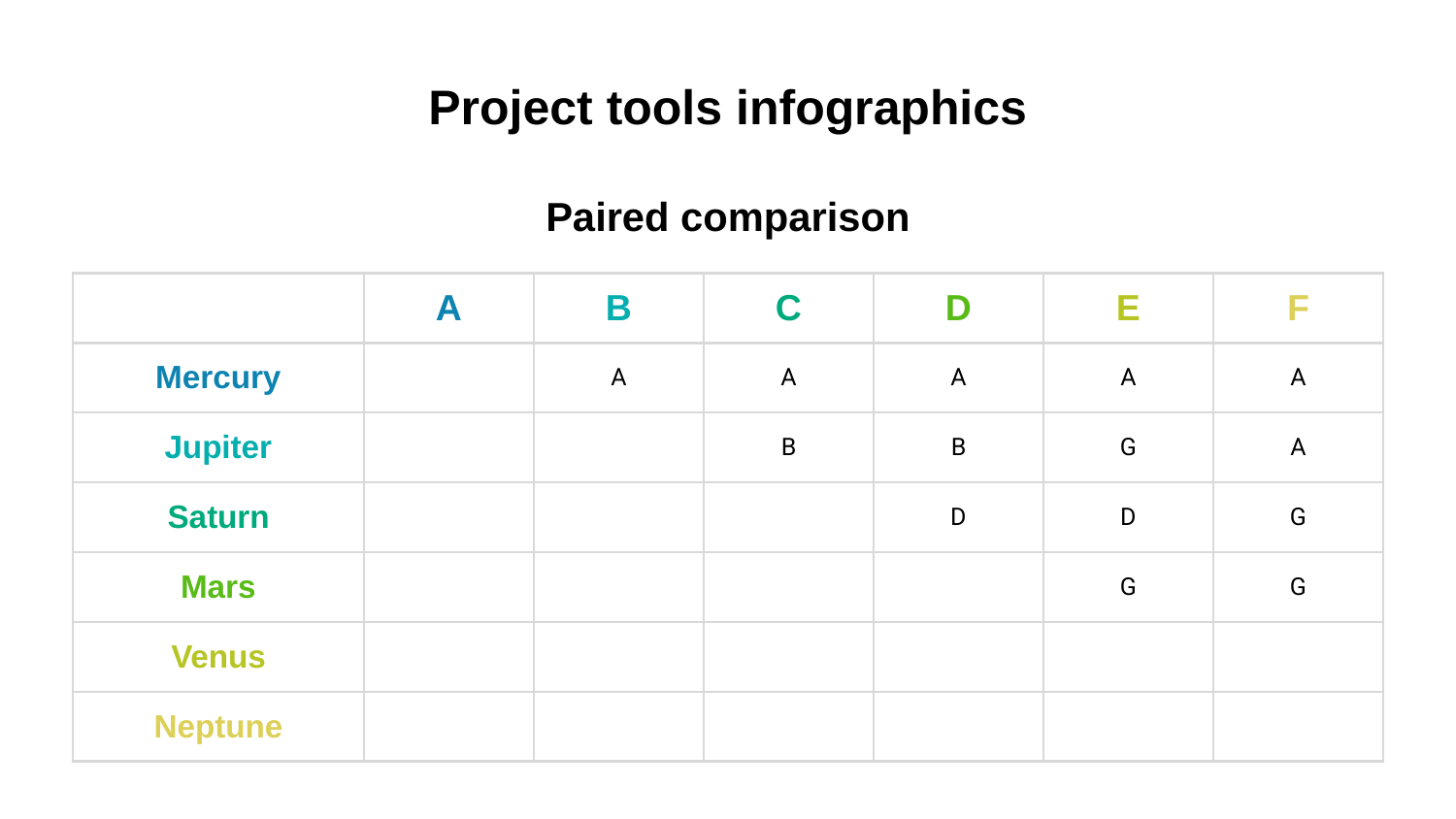

# Project tools infographics
Paired comparison
|  | A | B | C | D | E | F |
| --- | --- | --- | --- | --- | --- | --- |
| Mercury |  | A | A | A | A | A |
| Jupiter |  |  | B | B | G | A |
| Saturn |  |  |  | D | D | G |
| Mars |  |  |  |  | G | G |
| Venus |  |  |  |  |  |  |
| Neptune |  |  |  |  |  |  |